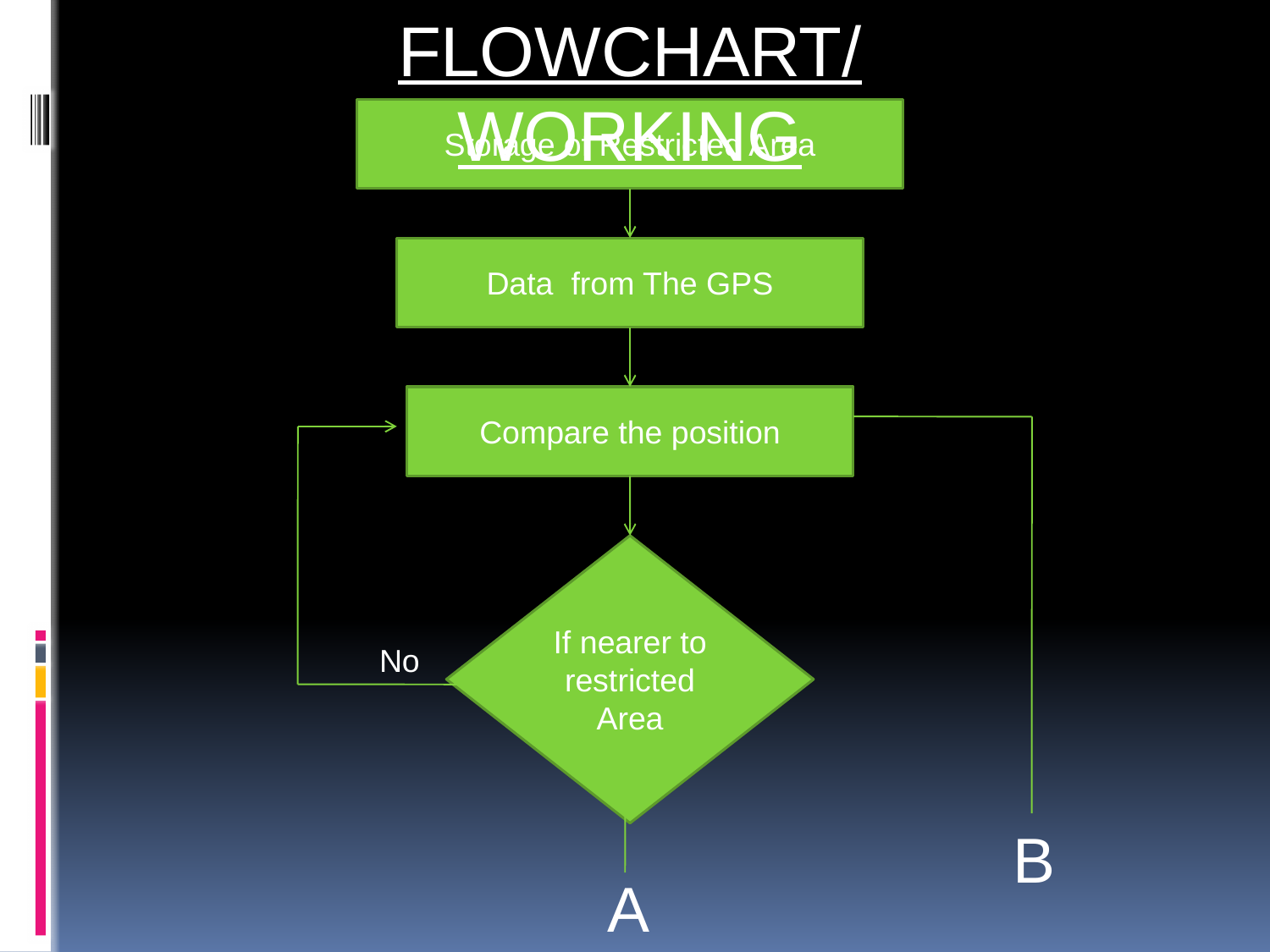

FLOWCHART/WORKING
Storage of Restricted Area
Data  from The GPS
Compare the position
If nearer to restricted Area
No
B
A